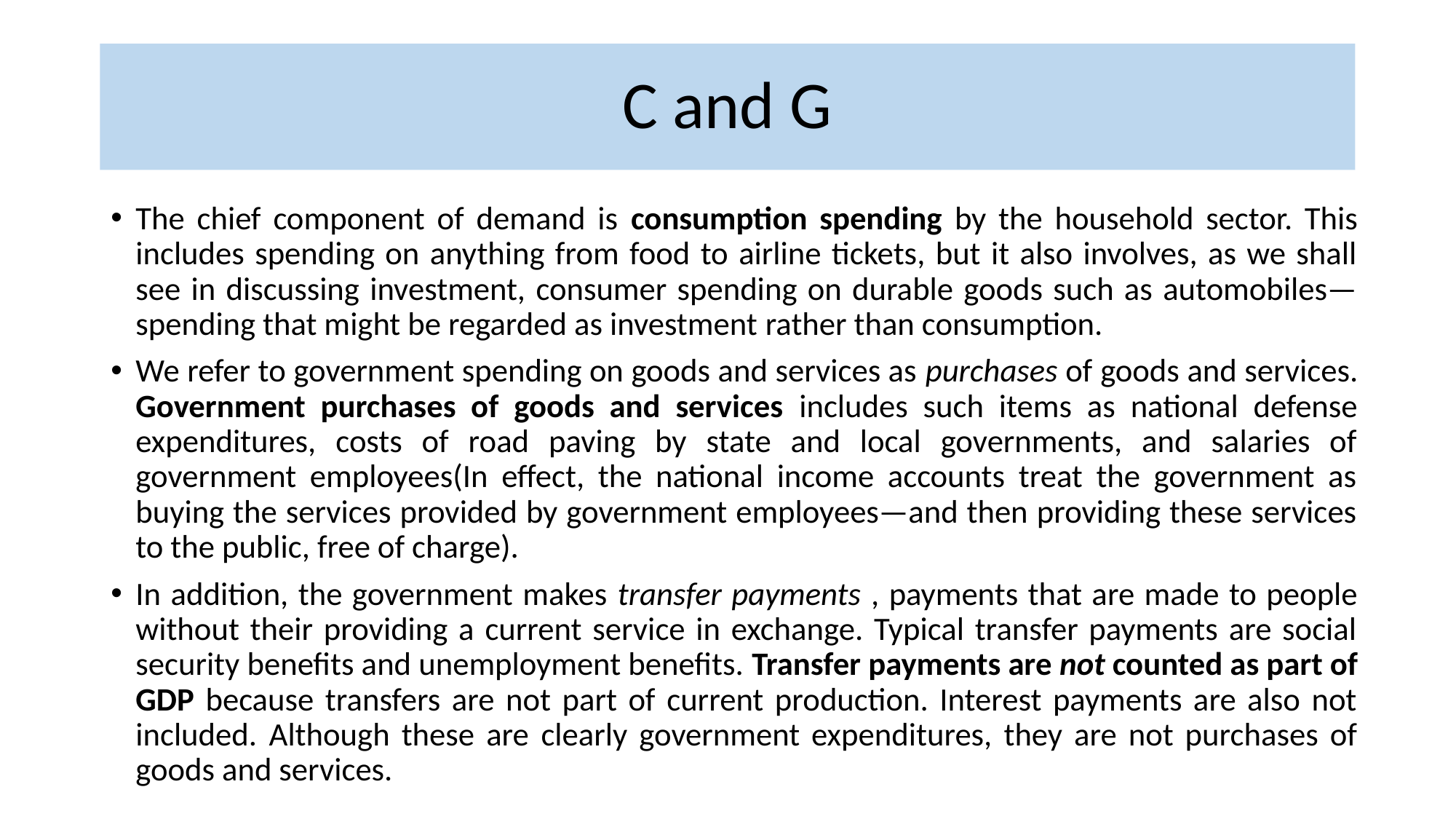

# C and G
The chief component of demand is consumption spending by the household sector. This includes spending on anything from food to airline tickets, but it also involves, as we shall see in discussing investment, consumer spending on durable goods such as automobiles—spending that might be regarded as investment rather than consumption.
We refer to government spending on goods and services as purchases of goods and services. Government purchases of goods and services includes such items as national defense expenditures, costs of road paving by state and local governments, and salaries of government employees(In effect, the national income accounts treat the government as buying the services provided by government employees—and then providing these services to the public, free of charge).
In addition, the government makes transfer payments , payments that are made to people without their providing a current service in exchange. Typical transfer payments are social security benefits and unemployment benefits. Transfer payments are not counted as part of GDP because transfers are not part of current production. Interest payments are also not included. Although these are clearly government expenditures, they are not purchases of goods and services.